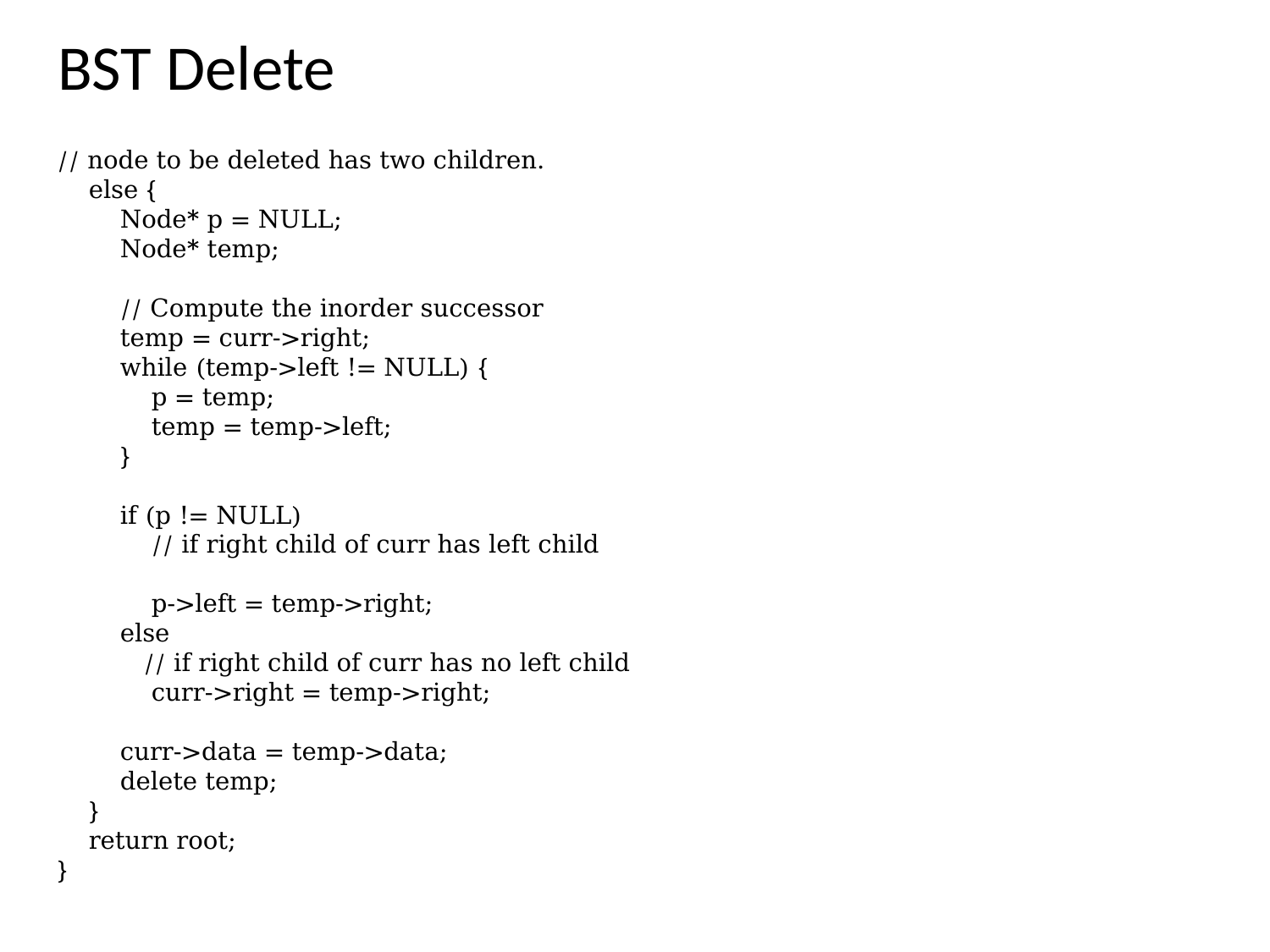

BST Delete
// node to be deleted has two children.
    else {
        Node* p = NULL;
        Node* temp;

        // Compute the inorder successor
        temp = curr->right;
        while (temp->left != NULL) {
            p = temp;
            temp = temp->left;
        }

        if (p != NULL)
            // if right child of curr has left child
            p->left = temp->right;
        else
           // if right child of curr has no left child
            curr->right = temp->right;

        curr->data = temp->data;
        delete temp;
    }
    return root;
}